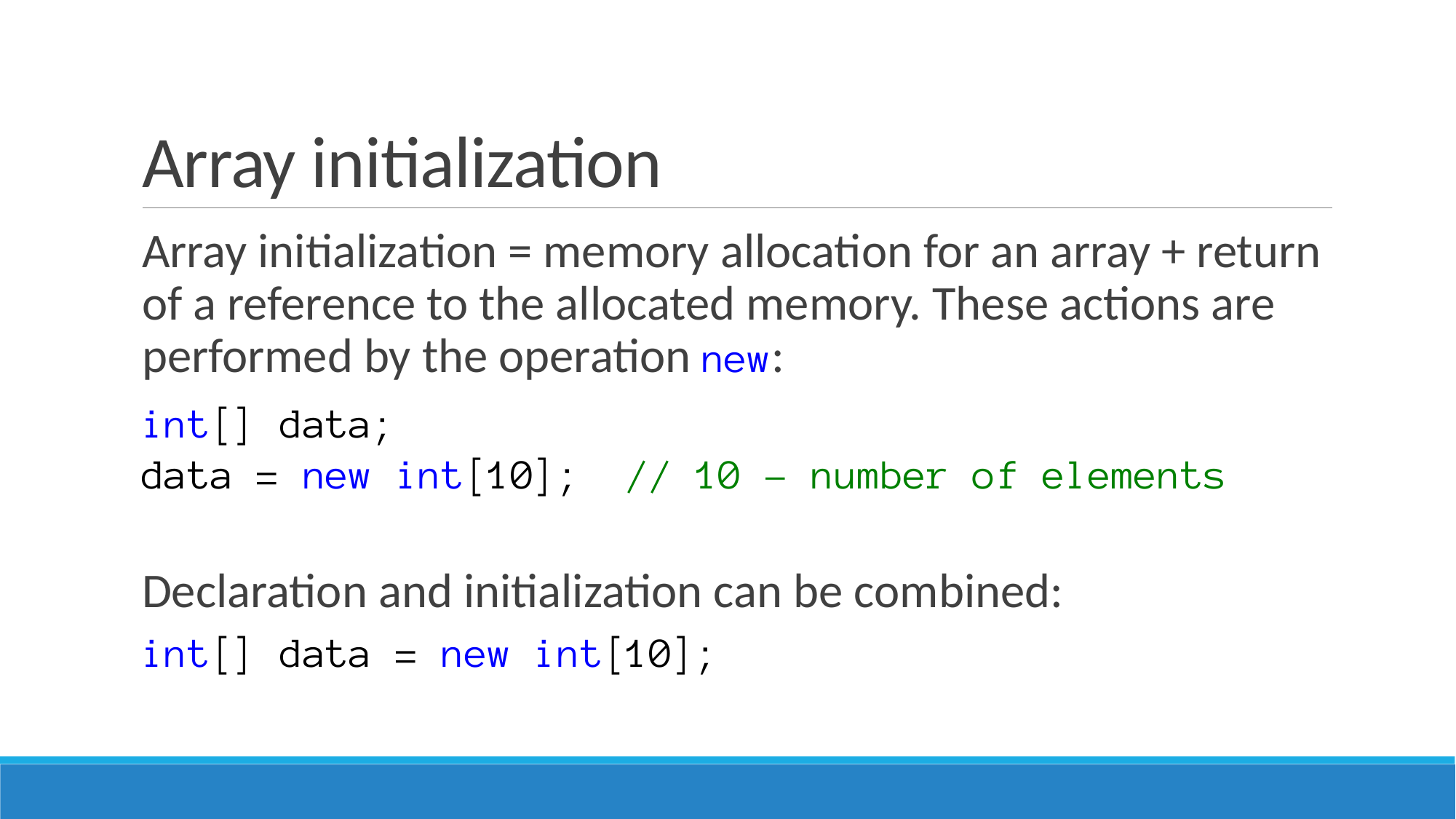

# Array initialization
Array initialization = memory allocation for an array + return of a reference to the allocated memory. These actions are performed by the operation new:
int[] data;
data = new int[10];  // 10 – number of elements

Declaration and initialization can be combined:
int[] data = new int[10];